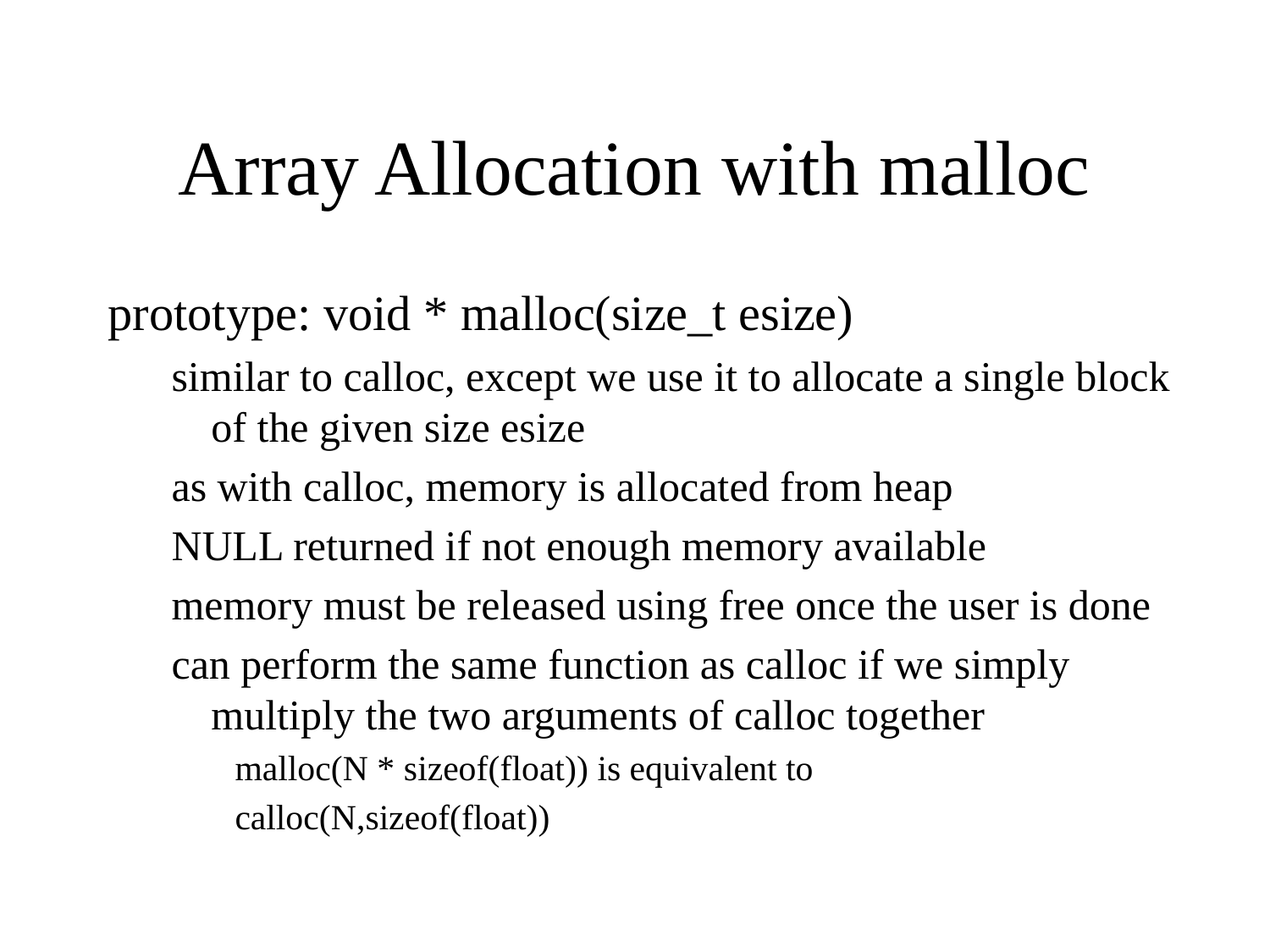

# Array Allocation with malloc
prototype: void * malloc(size_t esize)
similar to calloc, except we use it to allocate a single block of the given size esize
as with calloc, memory is allocated from heap
NULL returned if not enough memory available
memory must be released using free once the user is done
can perform the same function as calloc if we simply multiply the two arguments of calloc together
malloc(N * sizeof(float)) is equivalent to
calloc(N,sizeof(float))